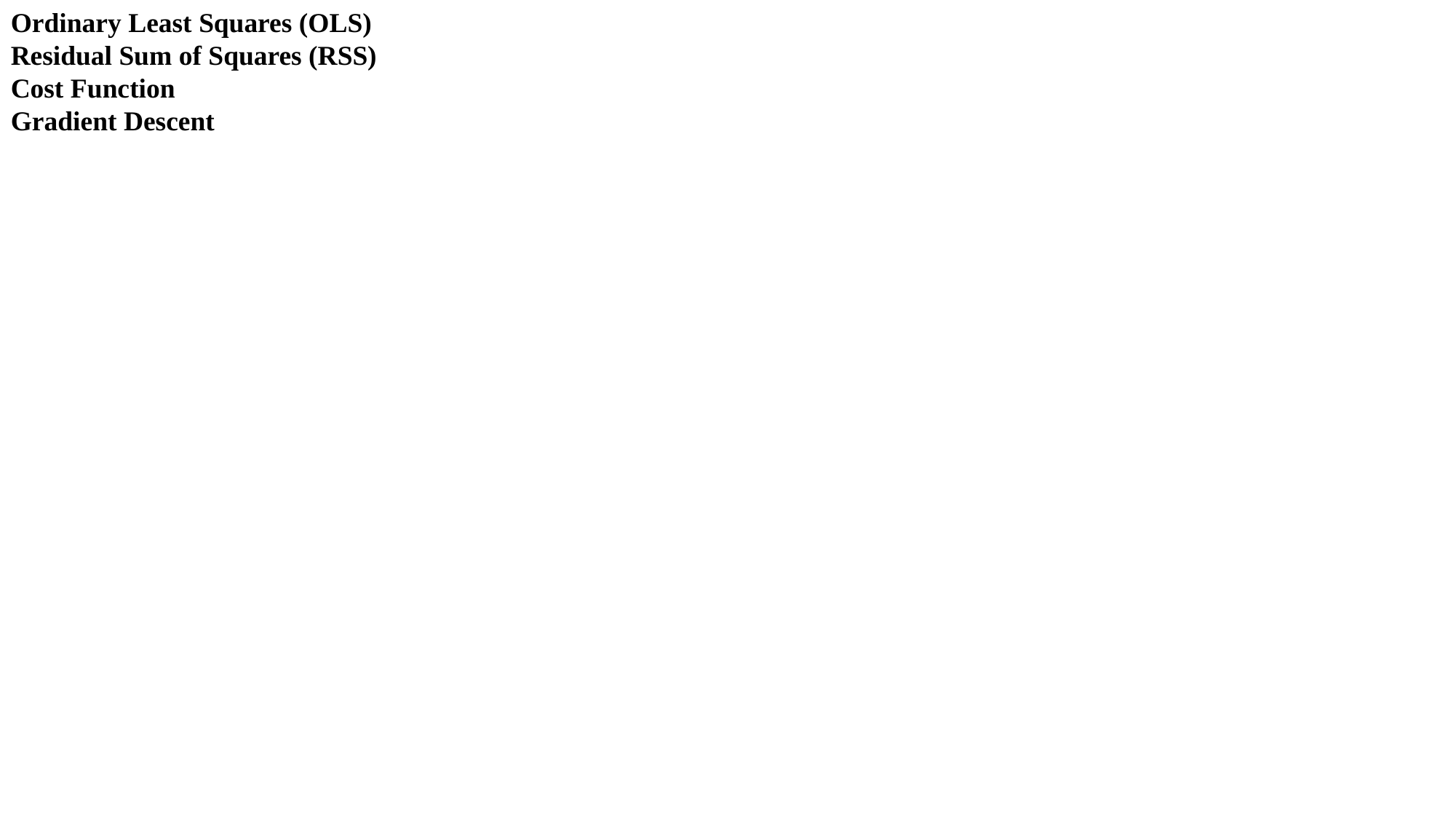

Ordinary Least Squares (OLS)
Residual Sum of Squares (RSS)
Cost Function
Gradient Descent